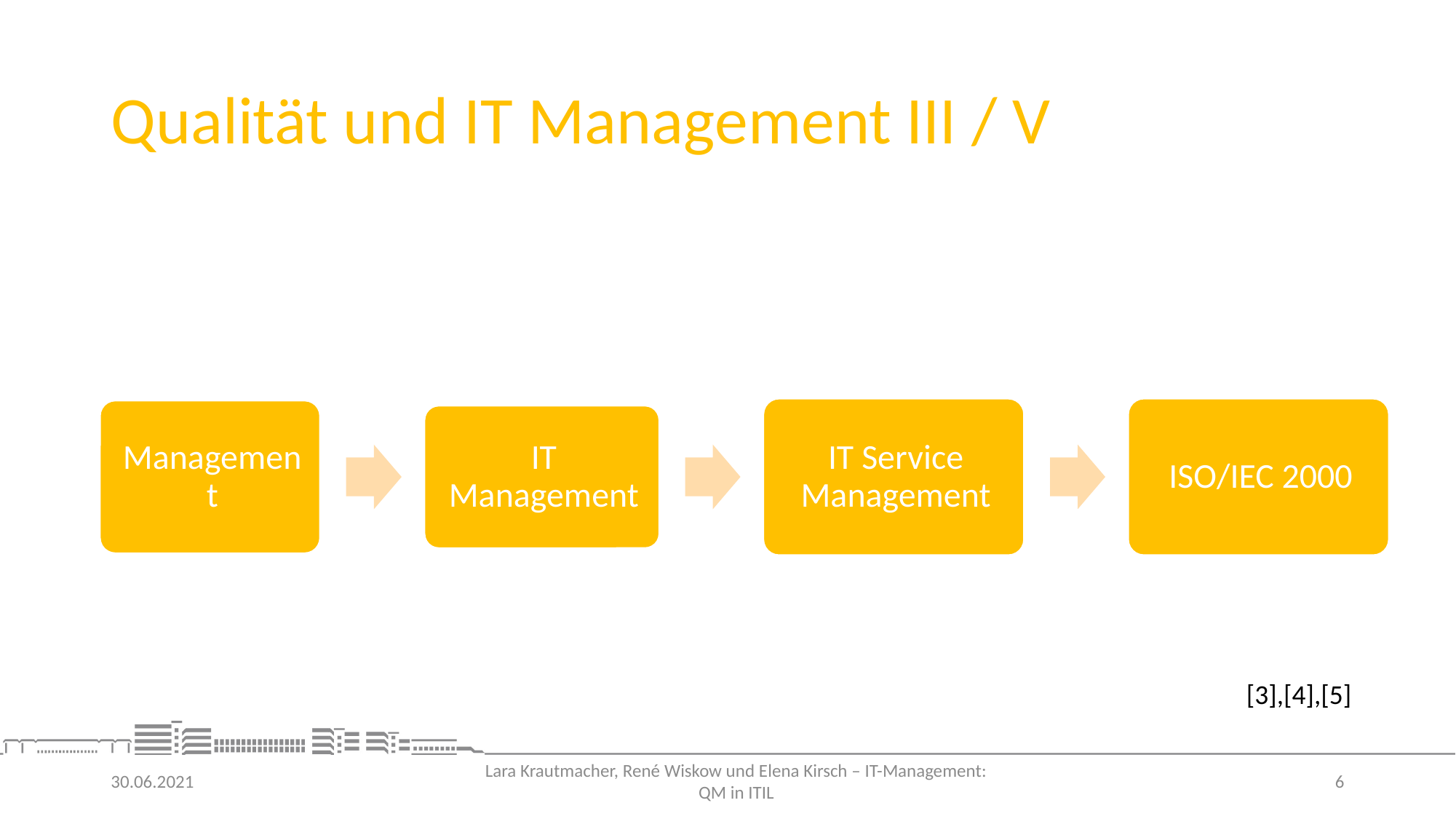

# Qualität und IT Management III / V
Management

IT Management

IT Service Management

ISO/IEC 2000

[3],[4],[5]
30.06.2021
6